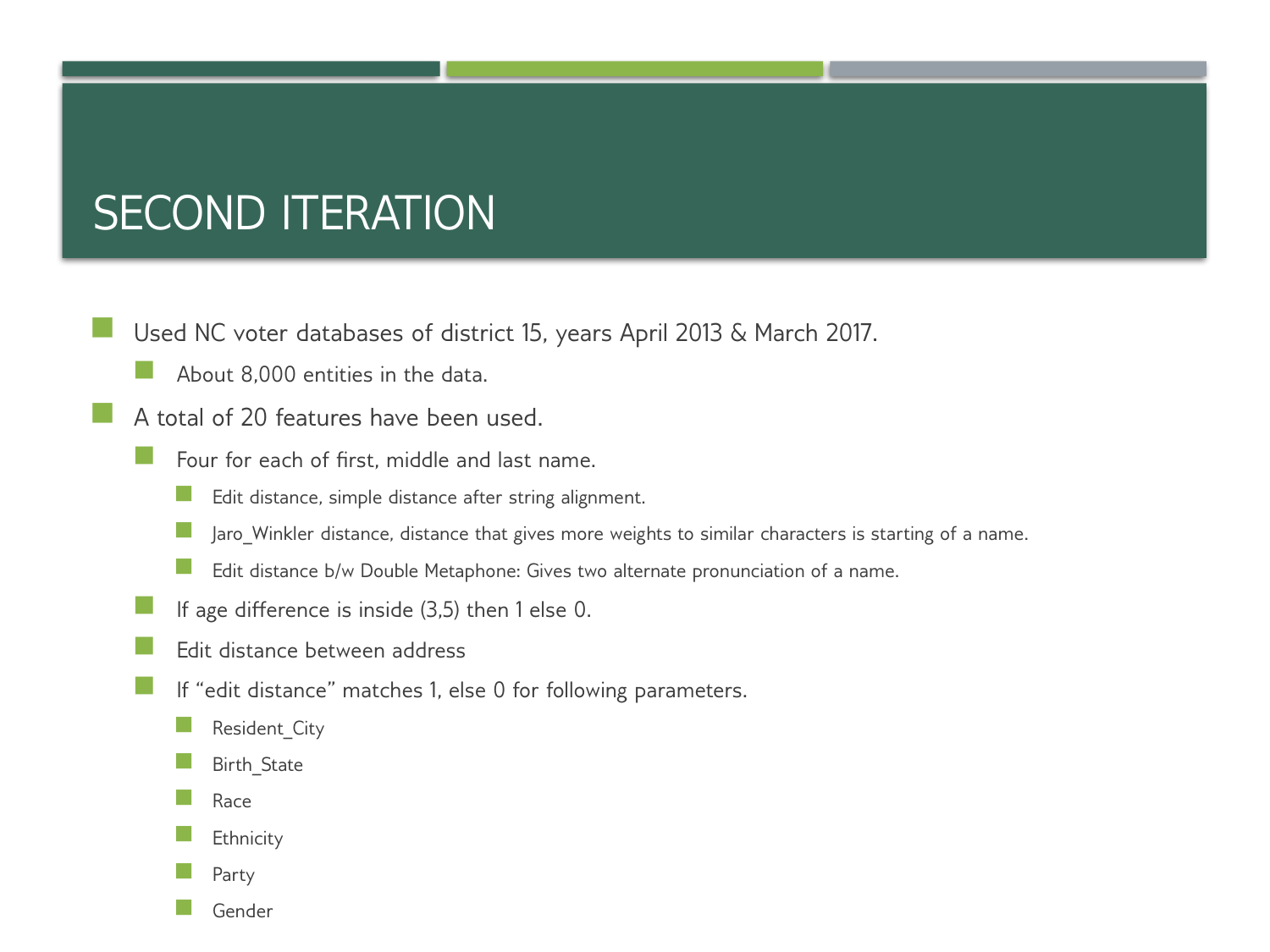

# Second Iteration
Used NC voter databases of district 15, years April 2013 & March 2017.
About 8,000 entities in the data.
A total of 20 features have been used.
Four for each of first, middle and last name.
Edit distance, simple distance after string alignment.
Jaro_Winkler distance, distance that gives more weights to similar characters is starting of a name.
Edit distance b/w Double Metaphone: Gives two alternate pronunciation of a name.
If age difference is inside (3,5) then 1 else 0.
Edit distance between address
If “edit distance” matches 1, else 0 for following parameters.
Resident_City
Birth_State
Race
Ethnicity
Party
Gender